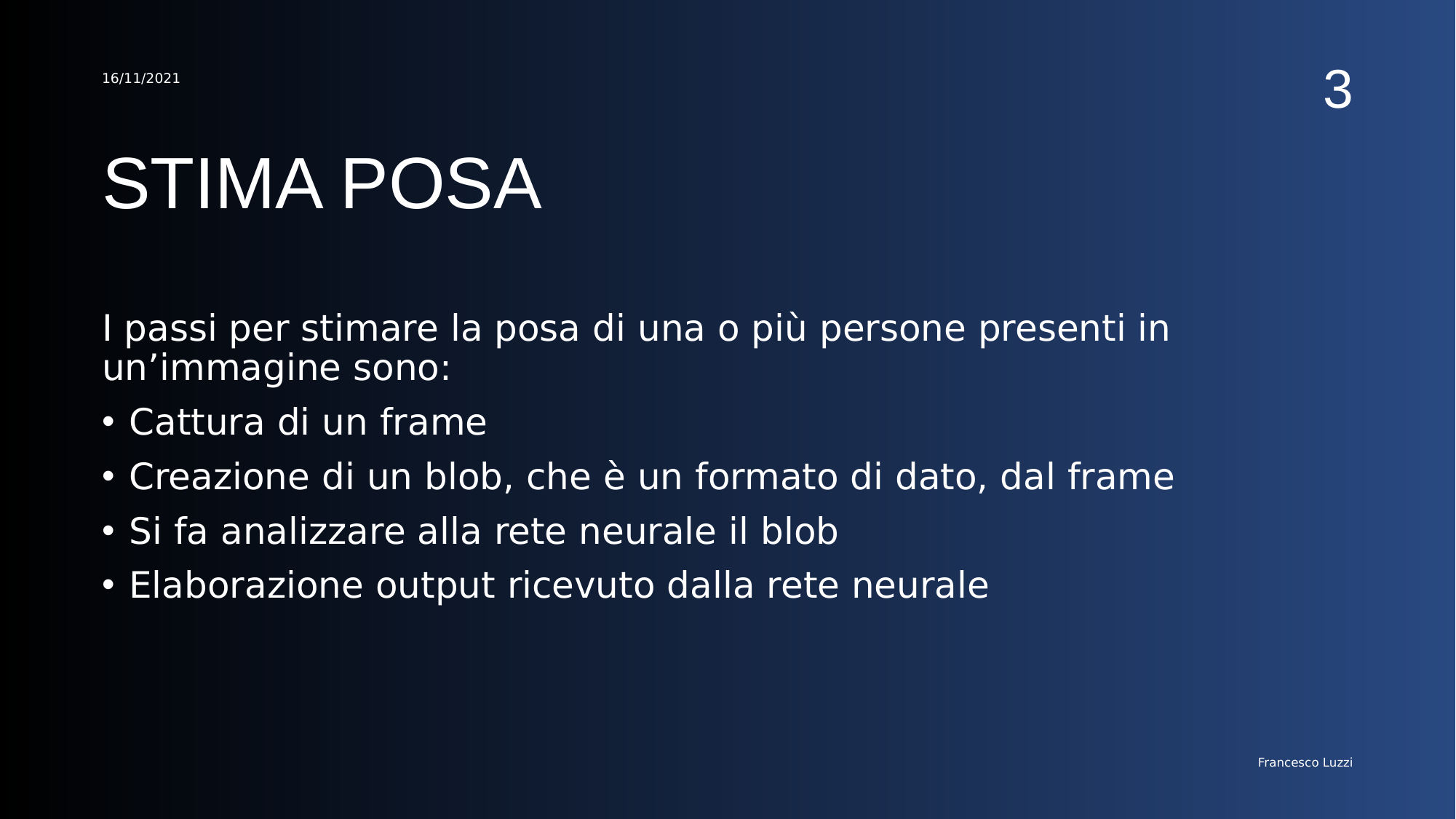

16/11/2021
3
# STIMA POSA
I passi per stimare la posa di una o più persone presenti in un’immagine sono:
Cattura di un frame
Creazione di un blob, che è un formato di dato, dal frame
Si fa analizzare alla rete neurale il blob
Elaborazione output ricevuto dalla rete neurale
Francesco Luzzi